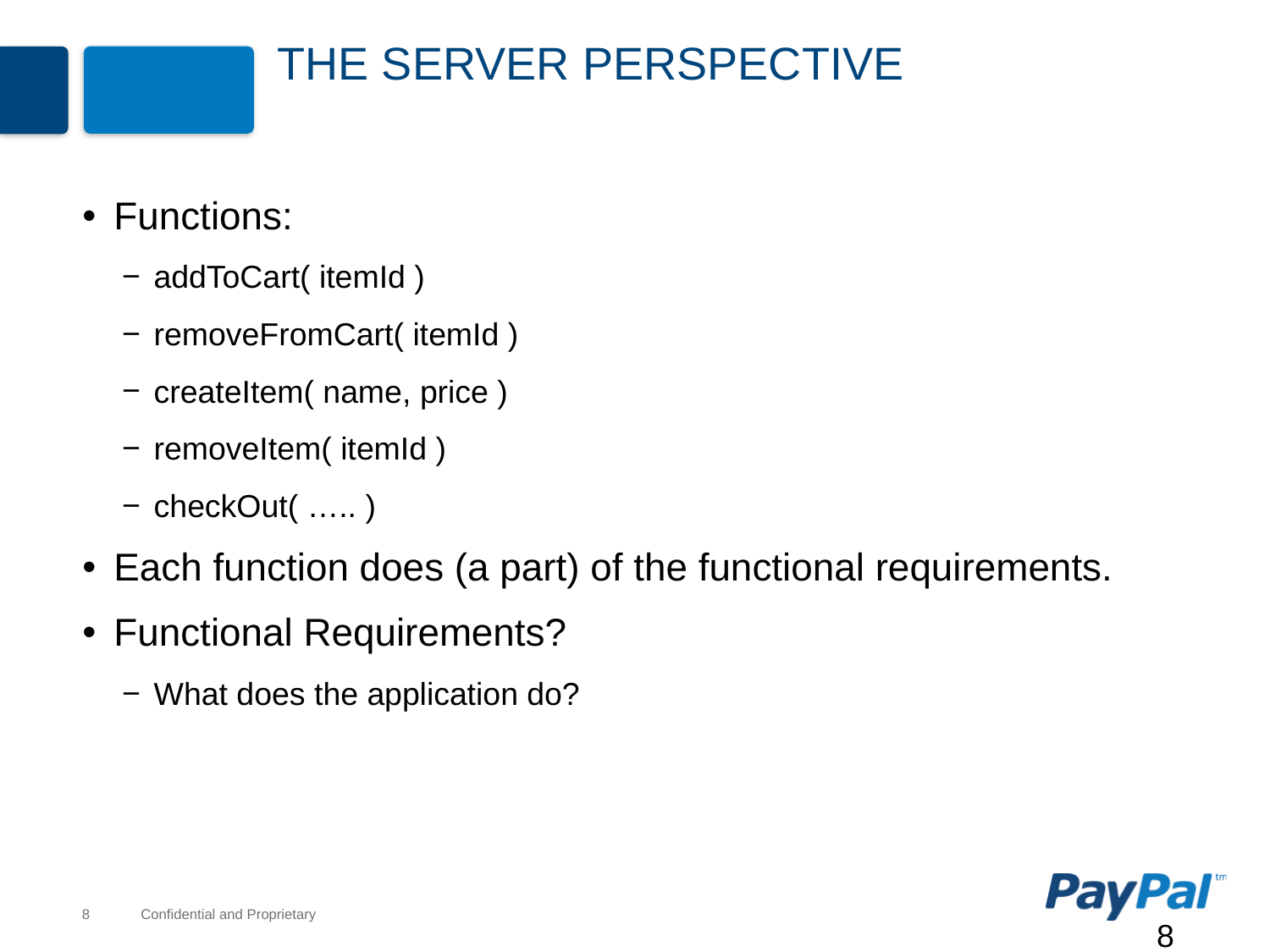

# The Server Perspective
Functions:
addToCart( itemId )
removeFromCart( itemId )
createItem( name, price )
removeItem( itemId )
checkOut( ….. )
Each function does (a part) of the functional requirements.
Functional Requirements?
What does the application do?

8